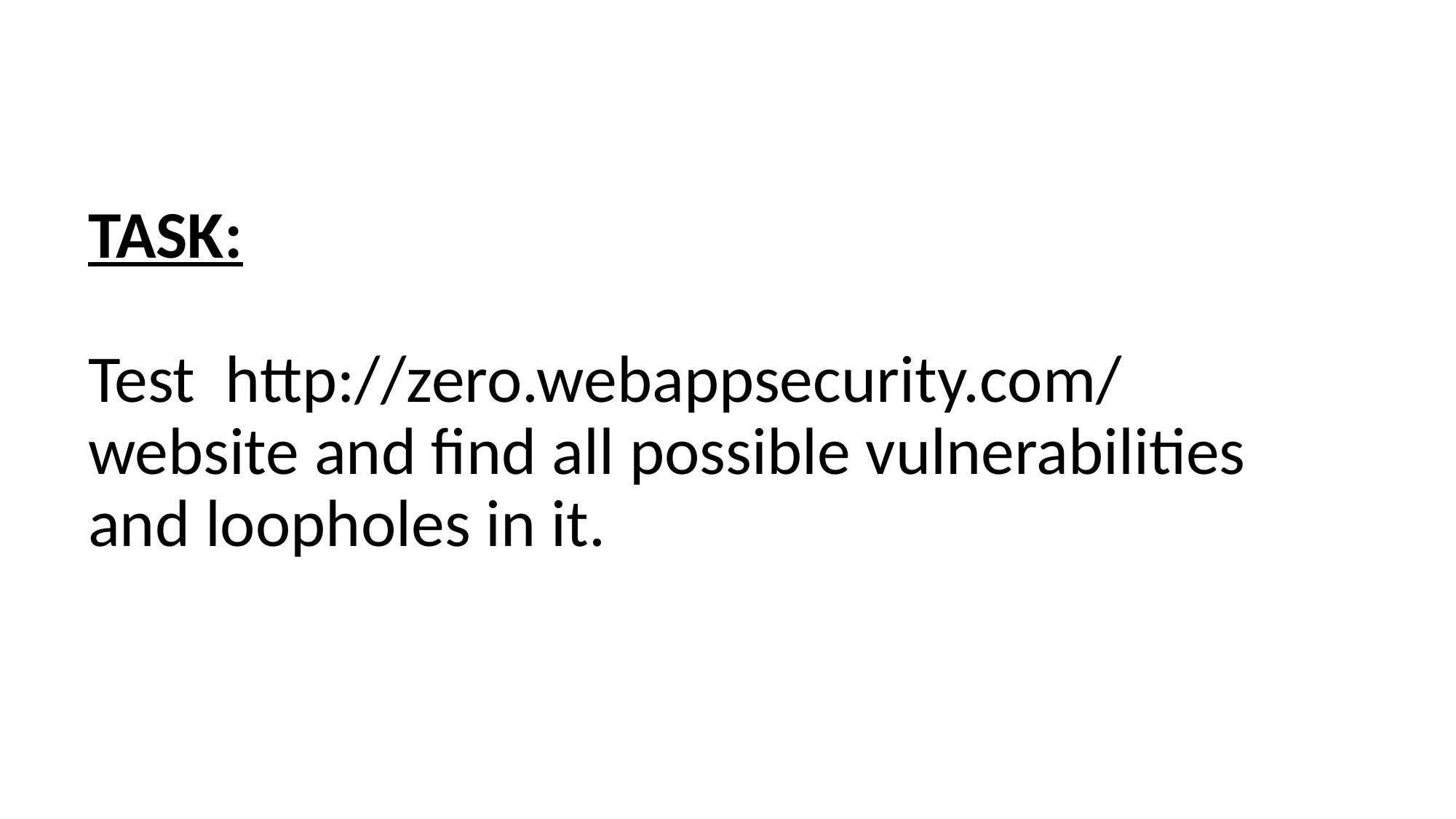

# TASK: Test  http://zero.webappsecurity.com/ website and find all possible vulnerabilities and loopholes in it.